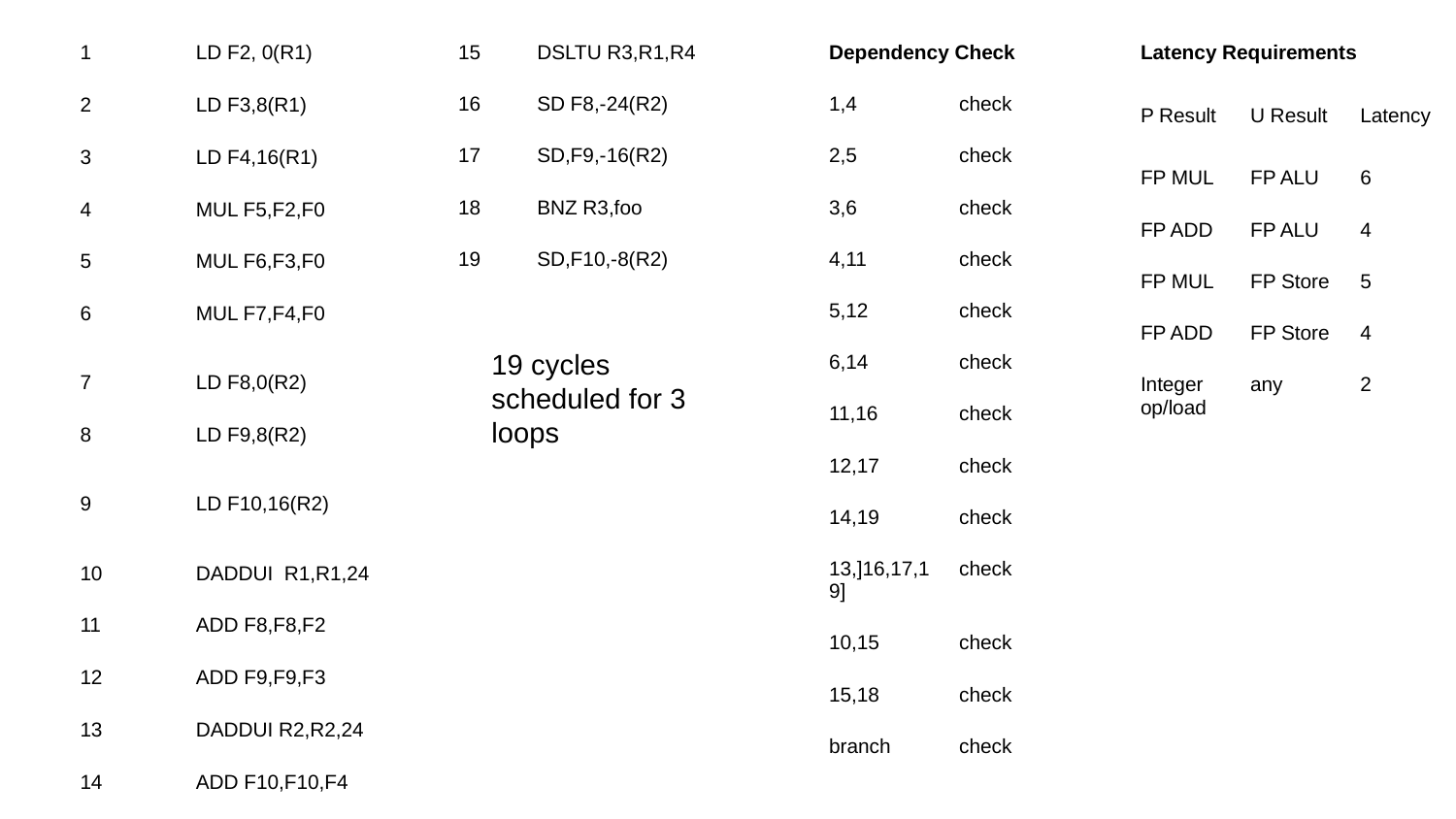

| 1 | LD F2, 0(R1) |
| --- | --- |
| 2 | LD F3,8(R1) |
| 3 | LD F4,16(R1) |
| 4 | MUL F5,F2,F0 |
| 5 | MUL F6,F3,F0 |
| 6 | MUL F7,F4,F0 |
| 7 | LD F8,0(R2) |
| 8 | LD F9,8(R2) |
| 9 | LD F10,16(R2) |
| 10 | DADDUI R1,R1,24 |
| 11 | ADD F8,F8,F2 |
| 12 | ADD F9,F9,F3 |
| 13 | DADDUI R2,R2,24 |
| 14 | ADD F10,F10,F4 |
| 15 | DSLTU R3,R1,R4 |
| --- | --- |
| 16 | SD F8,-24(R2) |
| 17 | SD,F9,-16(R2) |
| 18 | BNZ R3,foo |
| 19 | SD,F10,-8(R2) |
| Dependency Check |  |
| --- | --- |
| 1,4 | check |
| 2,5 | check |
| 3,6 | check |
| 4,11 | check |
| 5,12 | check |
| 6,14 | check |
| 11,16 | check |
| 12,17 | check |
| 14,19 | check |
| 13,]16,17,19] | check |
| 10,15 | check |
| 15,18 | check |
| branch | check |
| Latency Requirements |  |  |
| --- | --- | --- |
| P Result | U Result | Latency |
| FP MUL | FP ALU | 6 |
| FP ADD | FP ALU | 4 |
| FP MUL | FP Store | 5 |
| FP ADD | FP Store | 4 |
| Integer op/load | any | 2 |
19 cycles scheduled for 3 loops